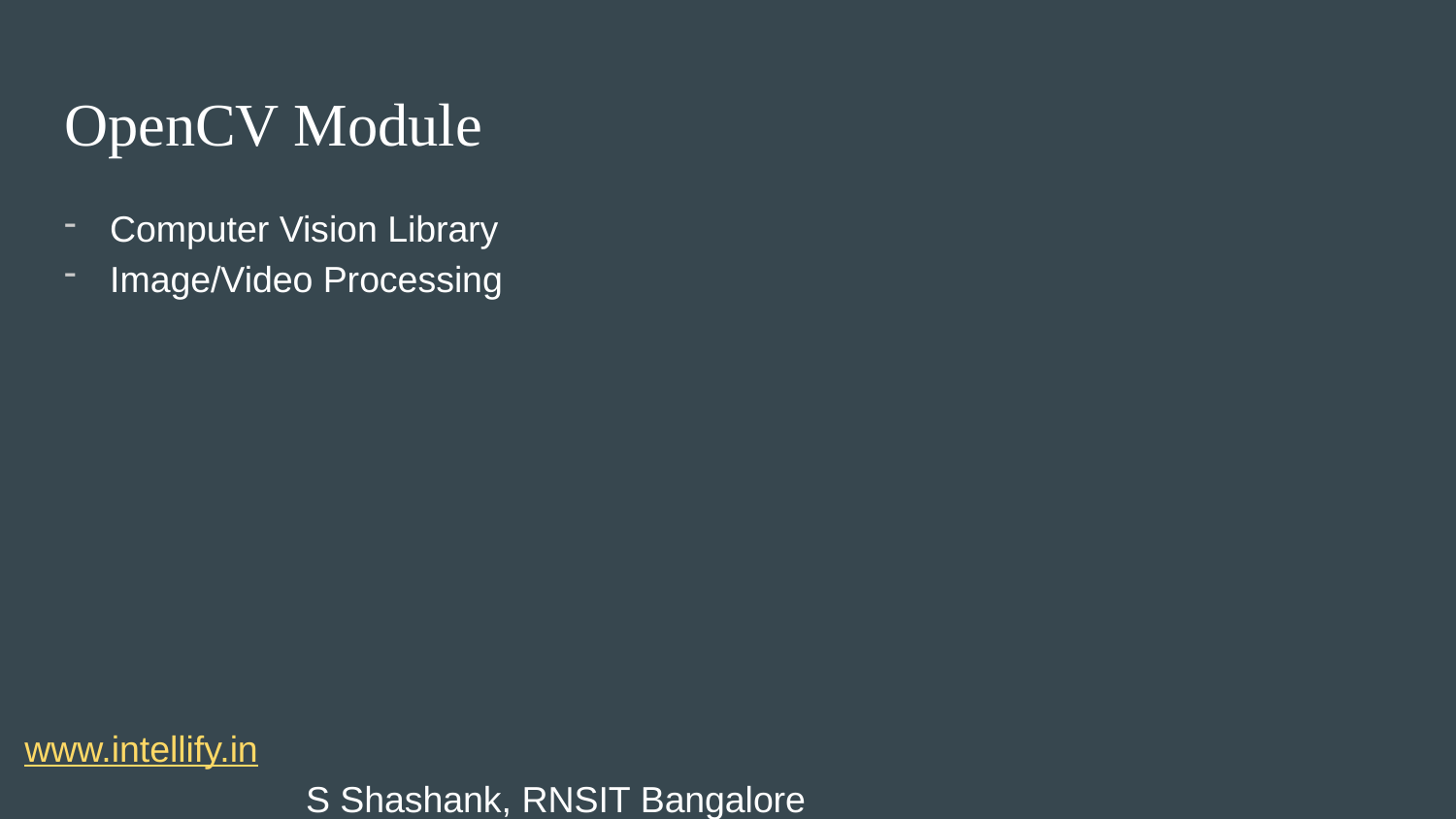

OpenCV Module
Computer Vision Library
Image/Video Processing

 www.intellify.in							   			S Shashank, RNSIT Bangalore